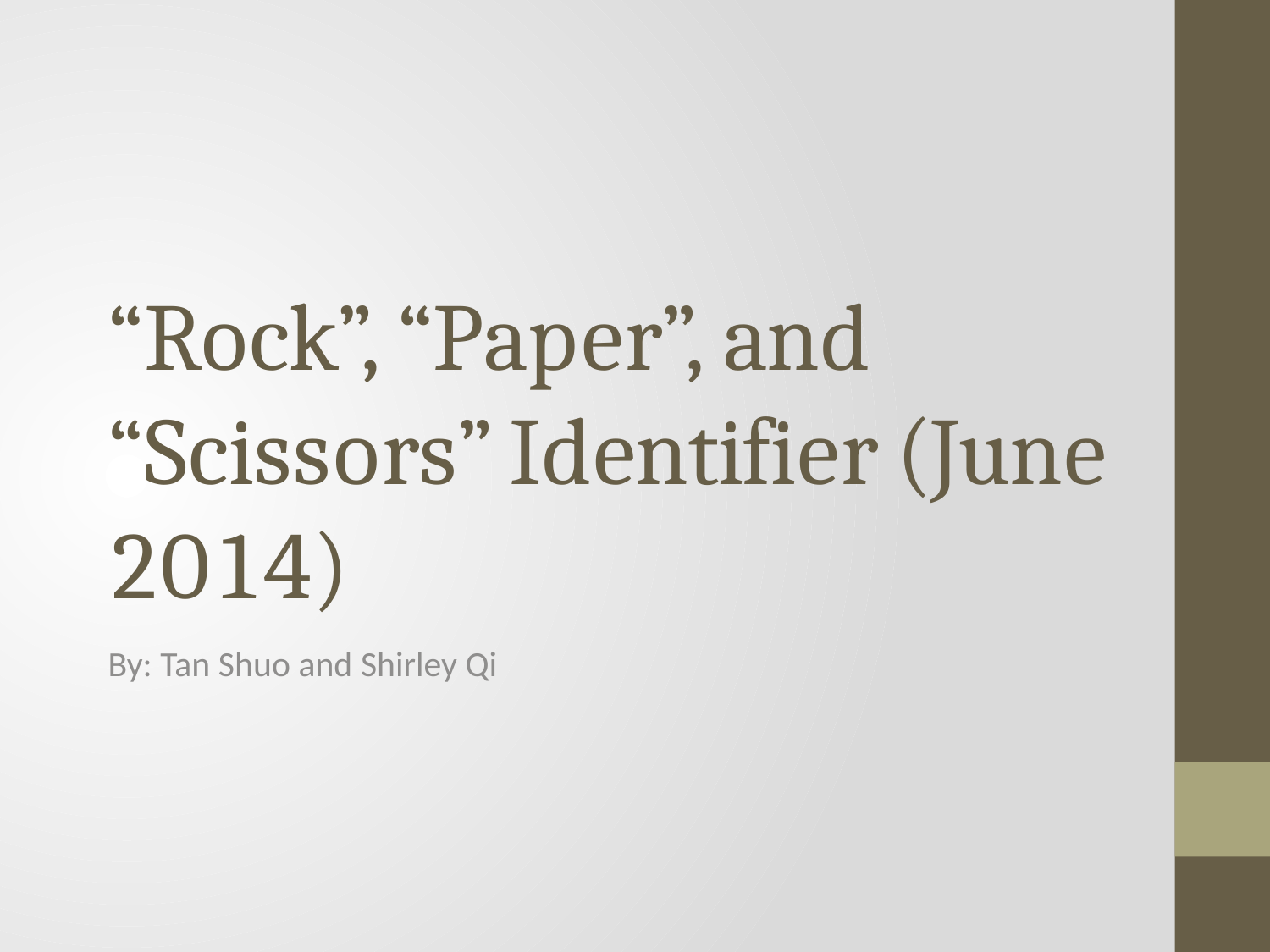

# “Rock”, “Paper”, and “Scissors” Identifier (June 2014)
By: Tan Shuo and Shirley Qi